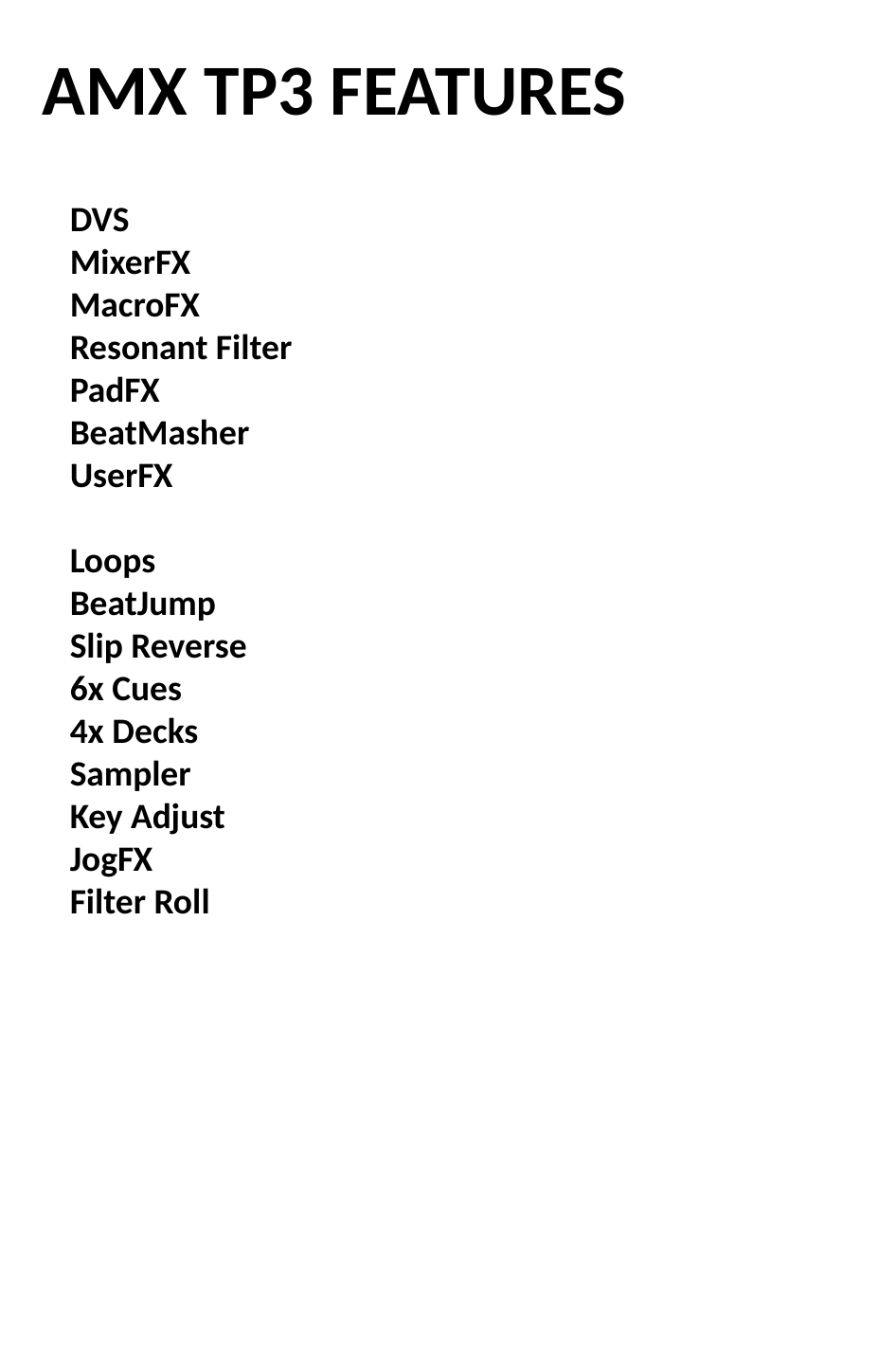

AMX TP3 FEATURES
DVS
MixerFX
MacroFX
Resonant Filter
PadFX
BeatMasher
UserFX

Loops
BeatJump
Slip Reverse
6x Cues
4x Decks
Sampler
Key Adjust
JogFX
Filter Roll